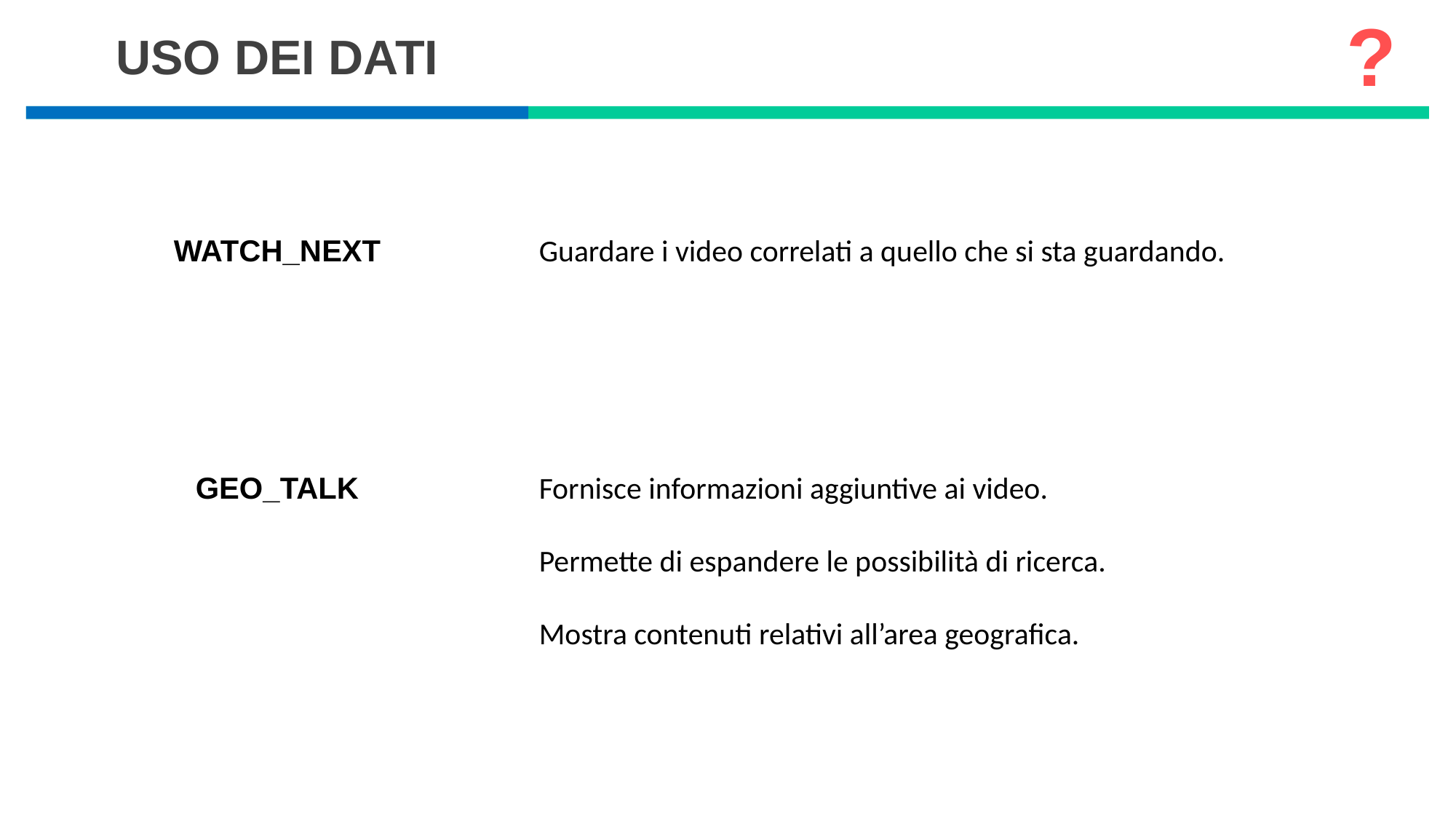

?
USO DEI DATI

WATCH_NEXT
Guardare i video correlati a quello che si sta guardando.
GEO_TALK
Fornisce informazioni aggiuntive ai video.

Permette di espandere le possibilità di ricerca.

Mostra contenuti relativi all’area geografica.